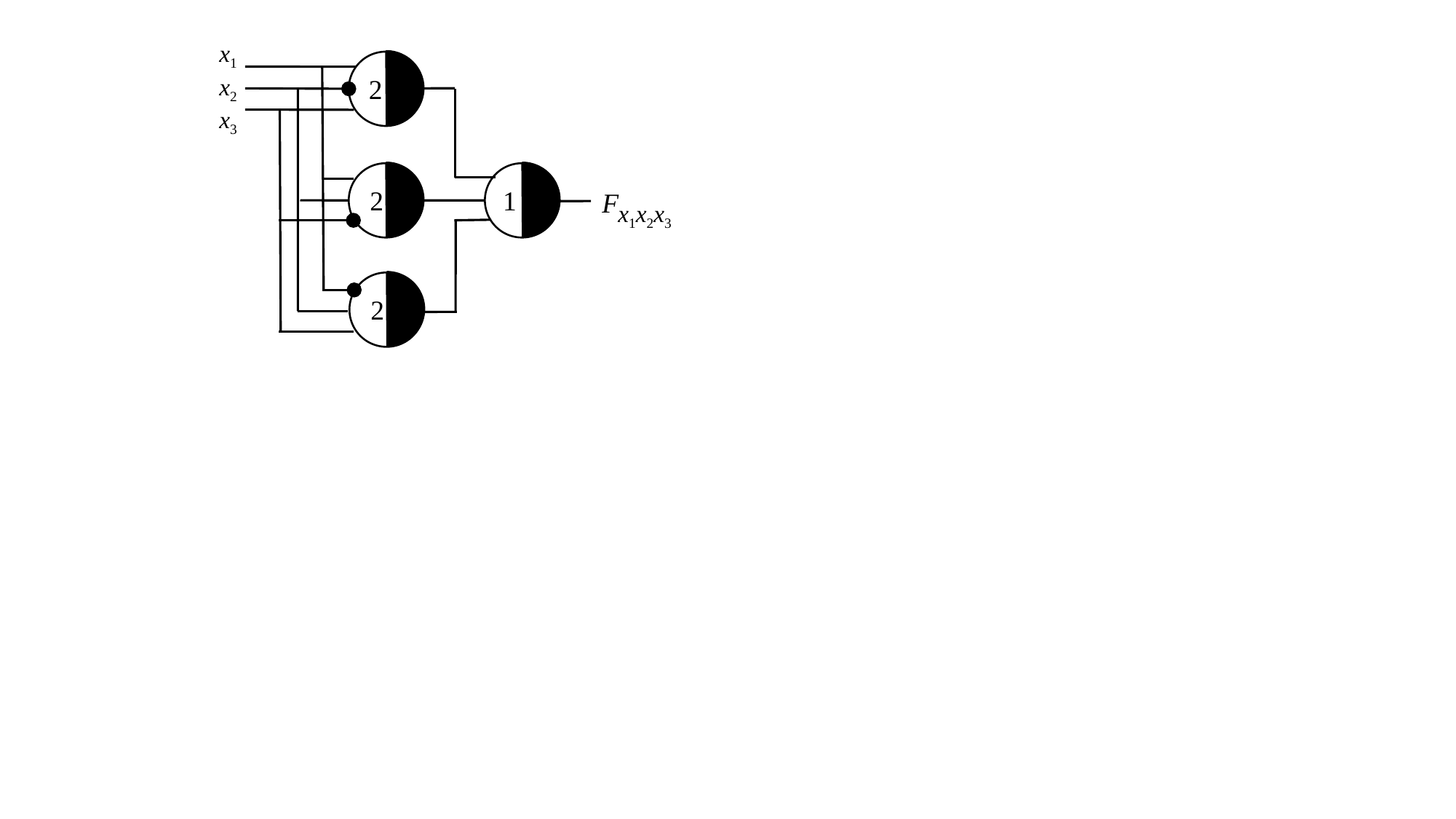

x1
x2
x3
2

2
1

F
x1x2x3
2